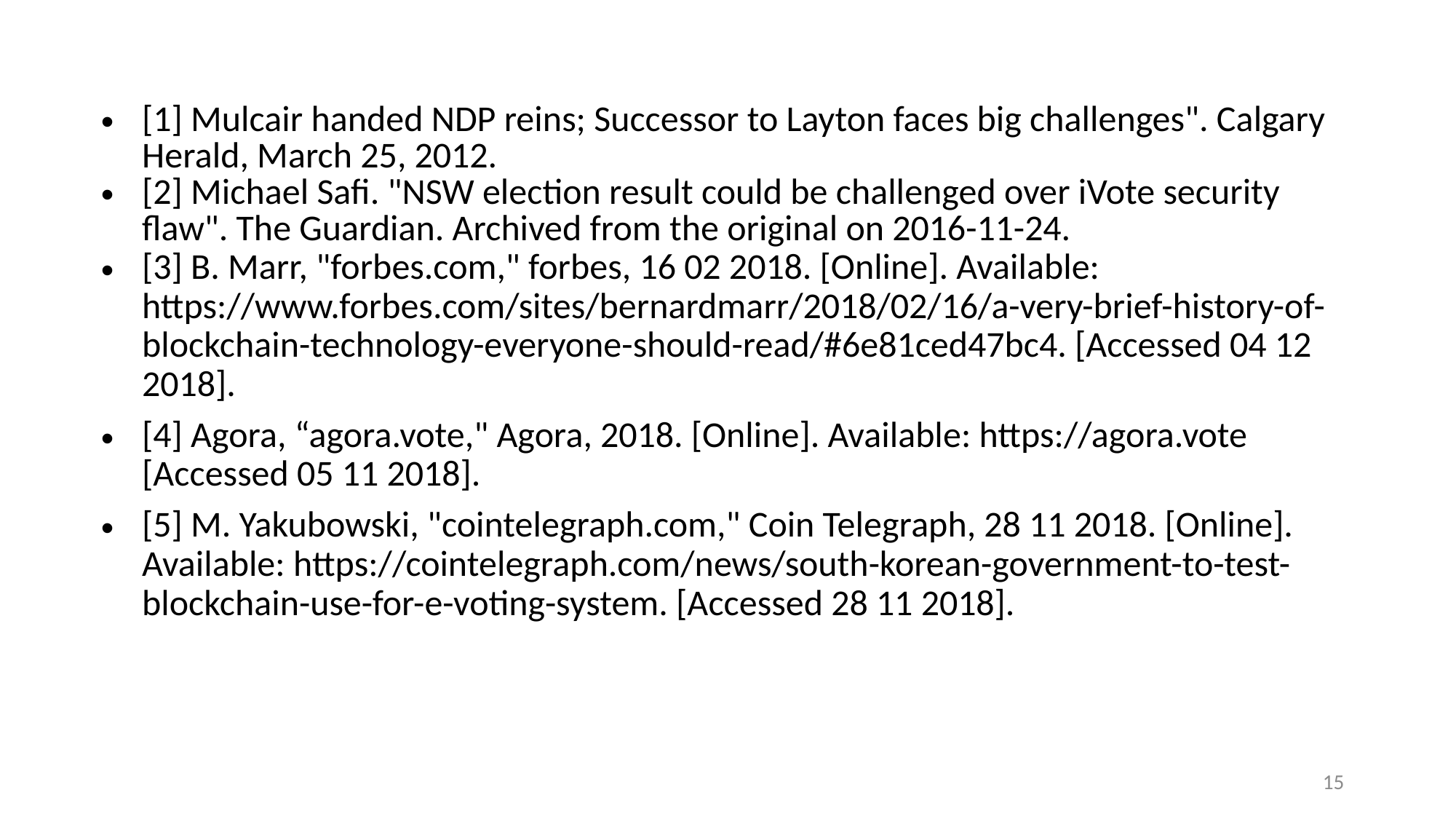

| [1] Mulcair handed NDP reins; Successor to Layton faces big challenges". Calgary Herald, March 25, 2012. [2] Michael Safi. "NSW election result could be challenged over iVote security flaw". The Guardian. Archived from the original on 2016-11-24. [3] B. Marr, "forbes.com," forbes, 16 02 2018. [Online]. Available: https://www.forbes.com/sites/bernardmarr/2018/02/16/a-very-brief-history-of-blockchain-technology-everyone-should-read/#6e81ced47bc4. [Accessed 04 12 2018]. [4] Agora, “agora.vote," Agora, 2018. [Online]. Available: https://agora.vote [Accessed 05 11 2018]. [5] M. Yakubowski, "cointelegraph.com," Coin Telegraph, 28 11 2018. [Online]. Available: https://cointelegraph.com/news/south-korean-government-to-test-blockchain-use-for-e-voting-system. [Accessed 28 11 2018]. |
| --- |
|  |
|  |
|  |
|  |
|  |
15